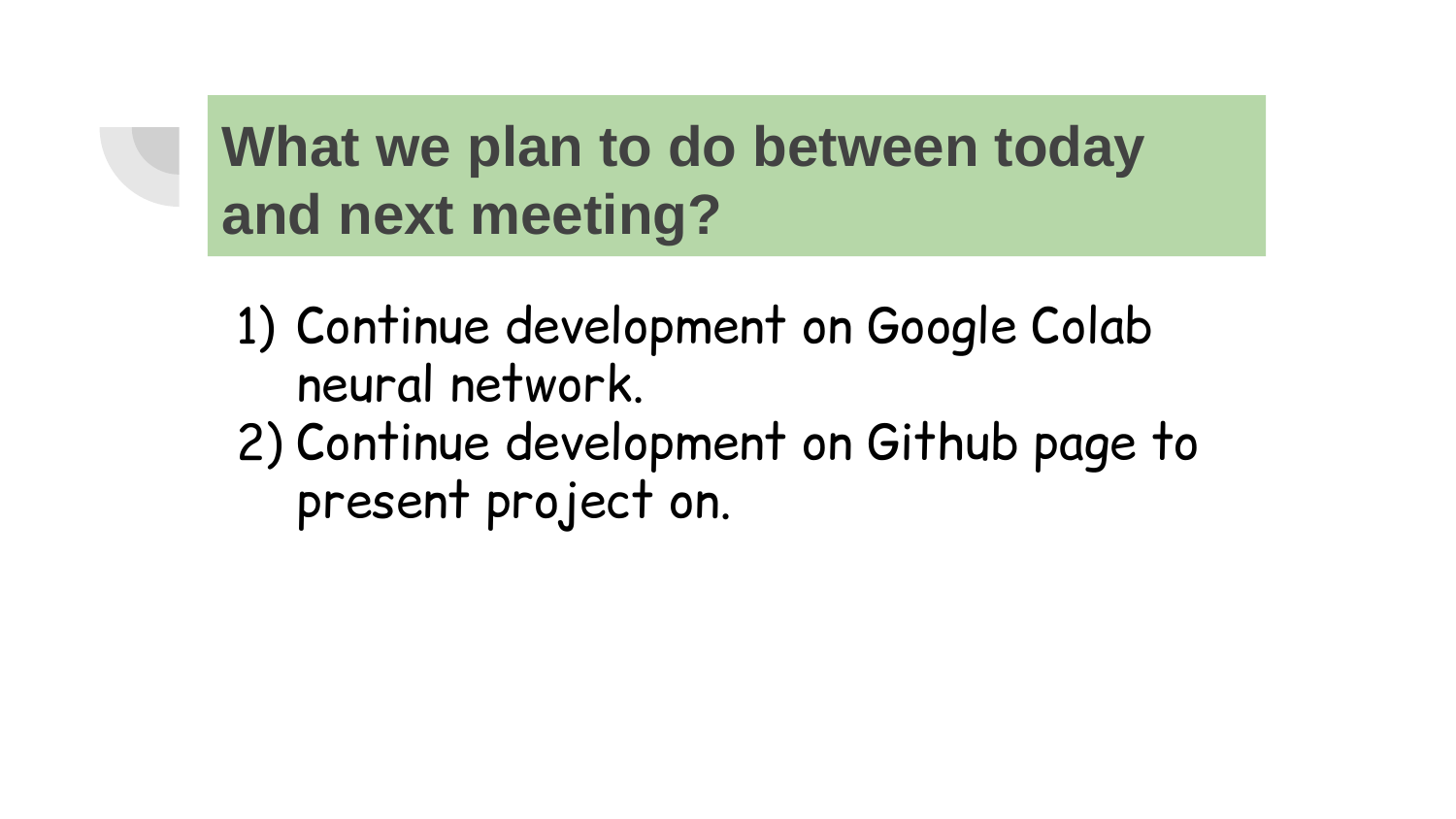

# What we plan to do between today and next meeting?
Continue development on Google Colab neural network.
Continue development on Github page to present project on.